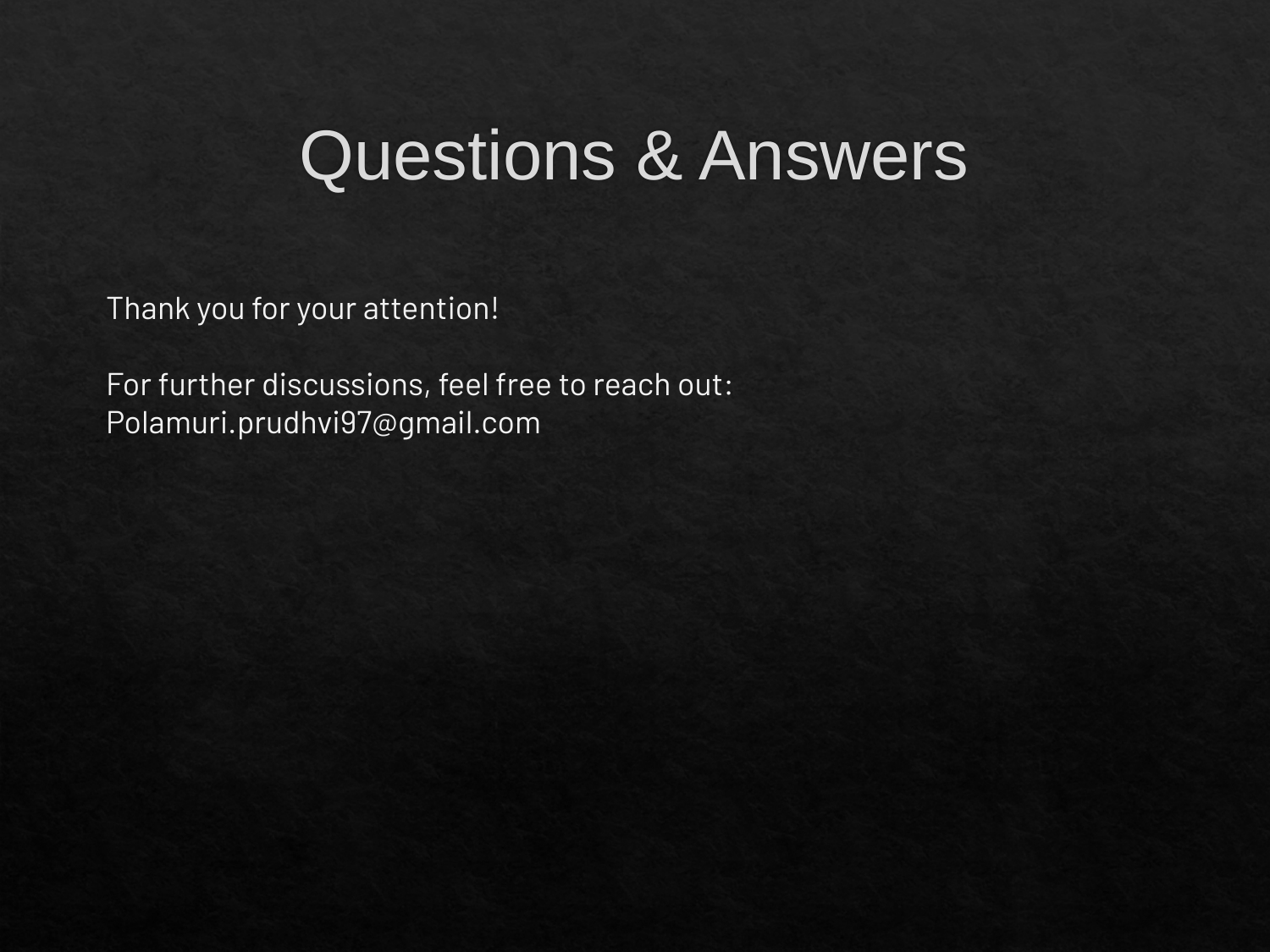

# Questions & Answers
Thank you for your attention!

For further discussions, feel free to reach out:
Polamuri.prudhvi97@gmail.com